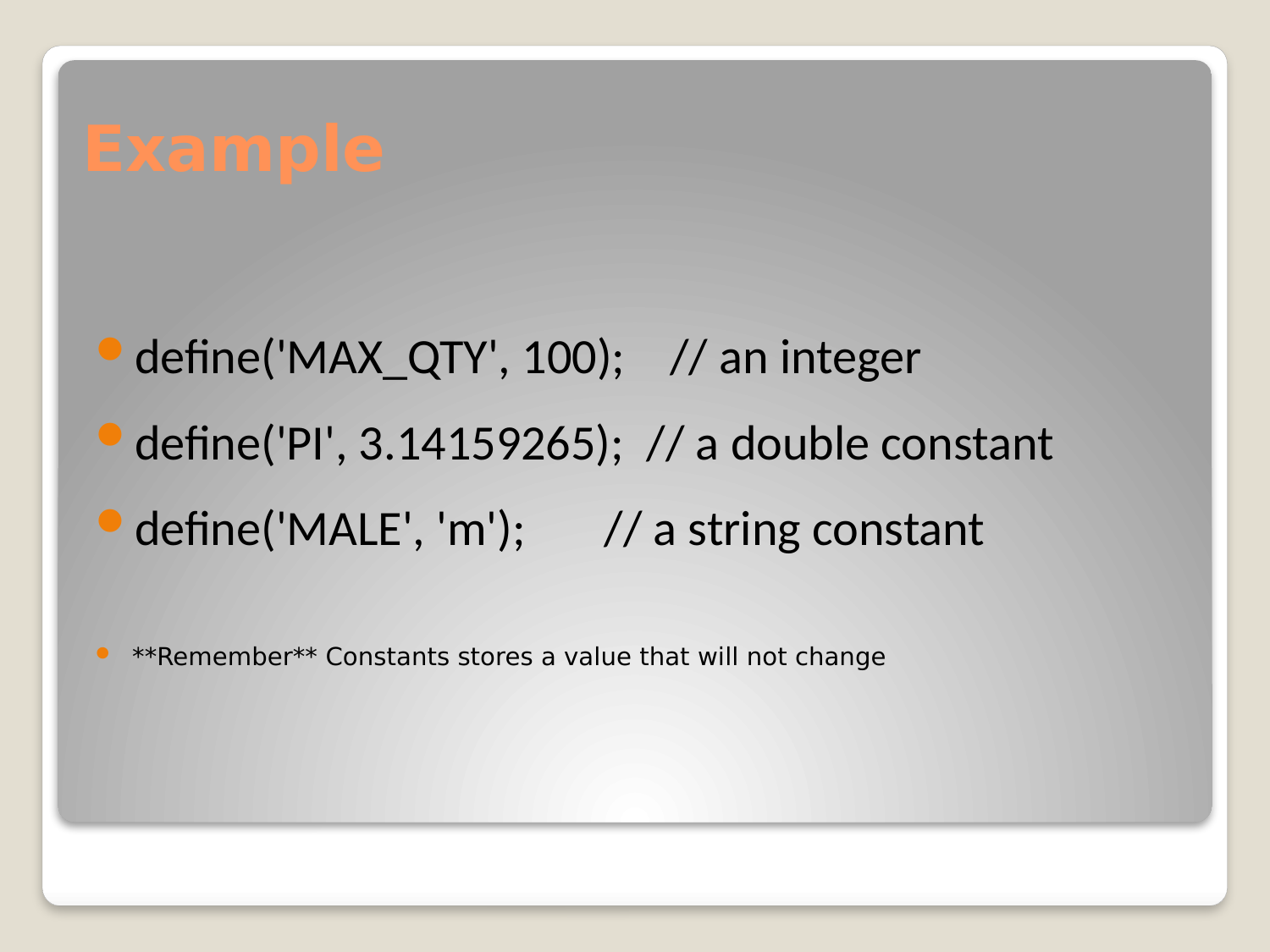

# Example

define('MAX_QTY', 100);    // an integer
define('PI', 3.14159265);  // a double constant
define('MALE', 'm');       // a string constant

**Remember** Constants stores a value that will not change